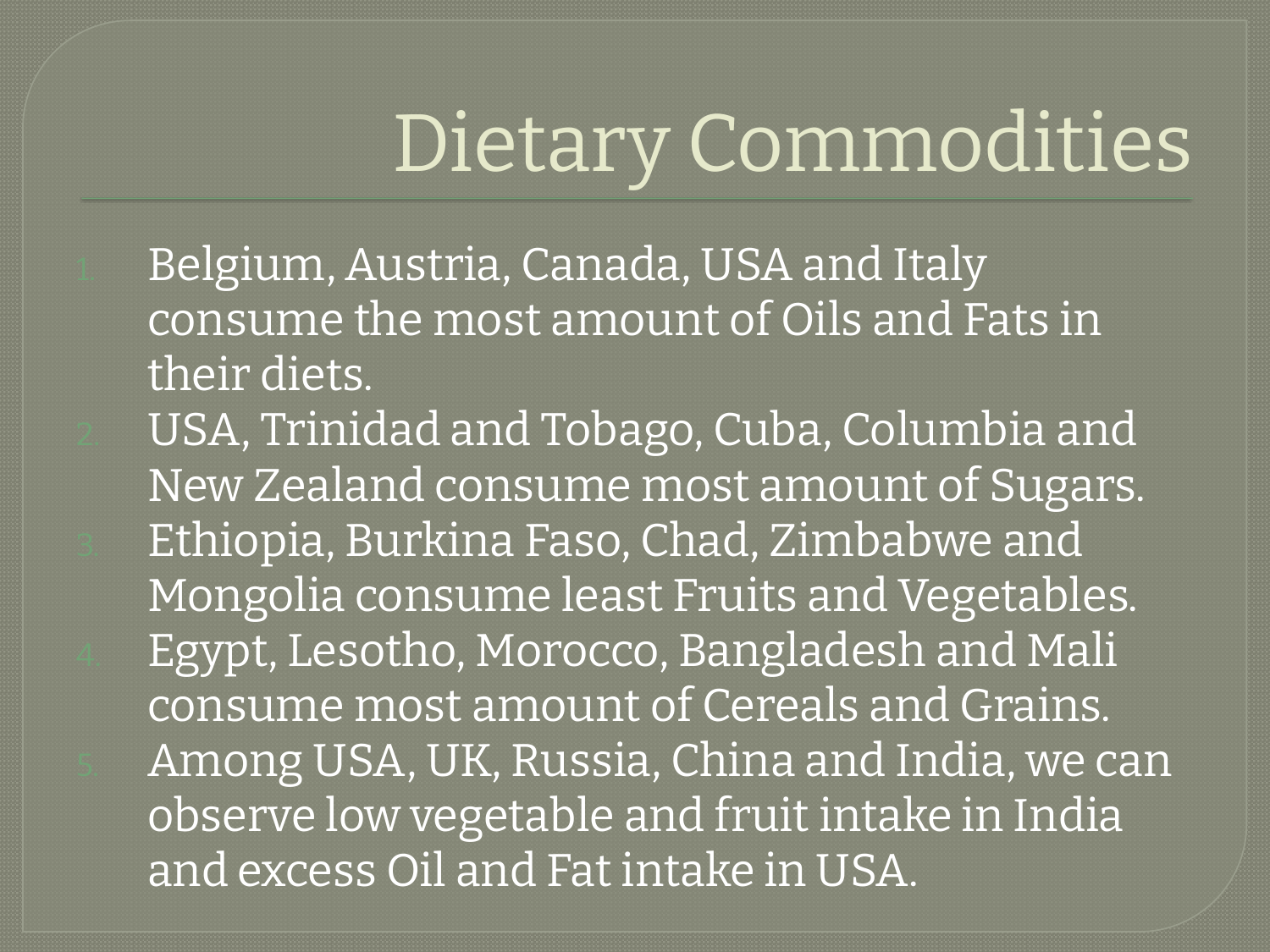

# Dietary Commodities
Belgium, Austria, Canada, USA and Italy consume the most amount of Oils and Fats in their diets.
USA, Trinidad and Tobago, Cuba, Columbia and New Zealand consume most amount of Sugars.
Ethiopia, Burkina Faso, Chad, Zimbabwe and Mongolia consume least Fruits and Vegetables.
Egypt, Lesotho, Morocco, Bangladesh and Mali consume most amount of Cereals and Grains.
Among USA, UK, Russia, China and India, we can observe low vegetable and fruit intake in India and excess Oil and Fat intake in USA.